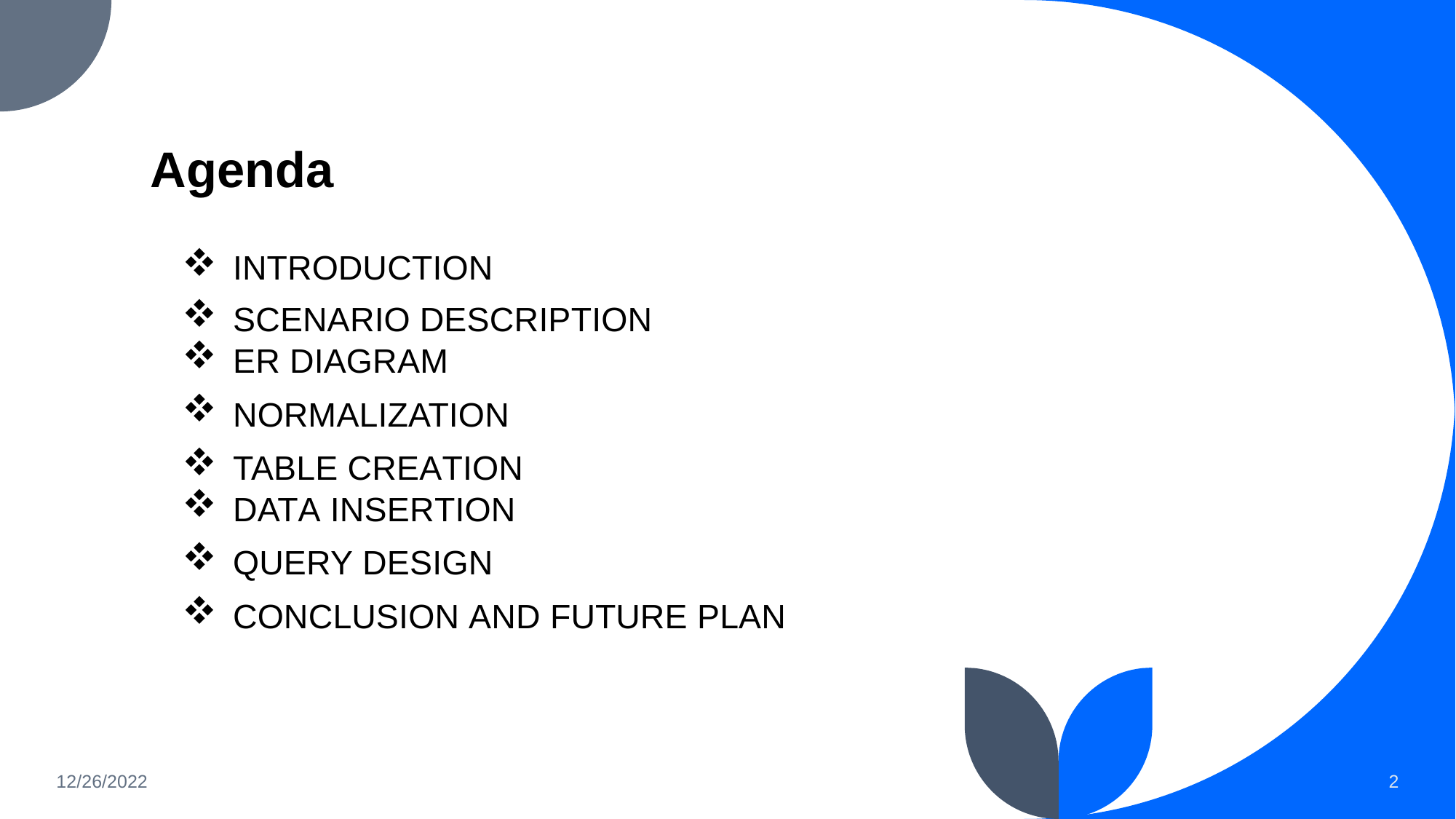

# Agenda
INTRODUCTION
SCENARIO DESCRIPTION
ER DIAGRAM
NORMALIZATION
TABLE CREATION
DATA INSERTION
QUERY DESIGN
CONCLUSION AND FUTURE PLAN

12/26/2022
2